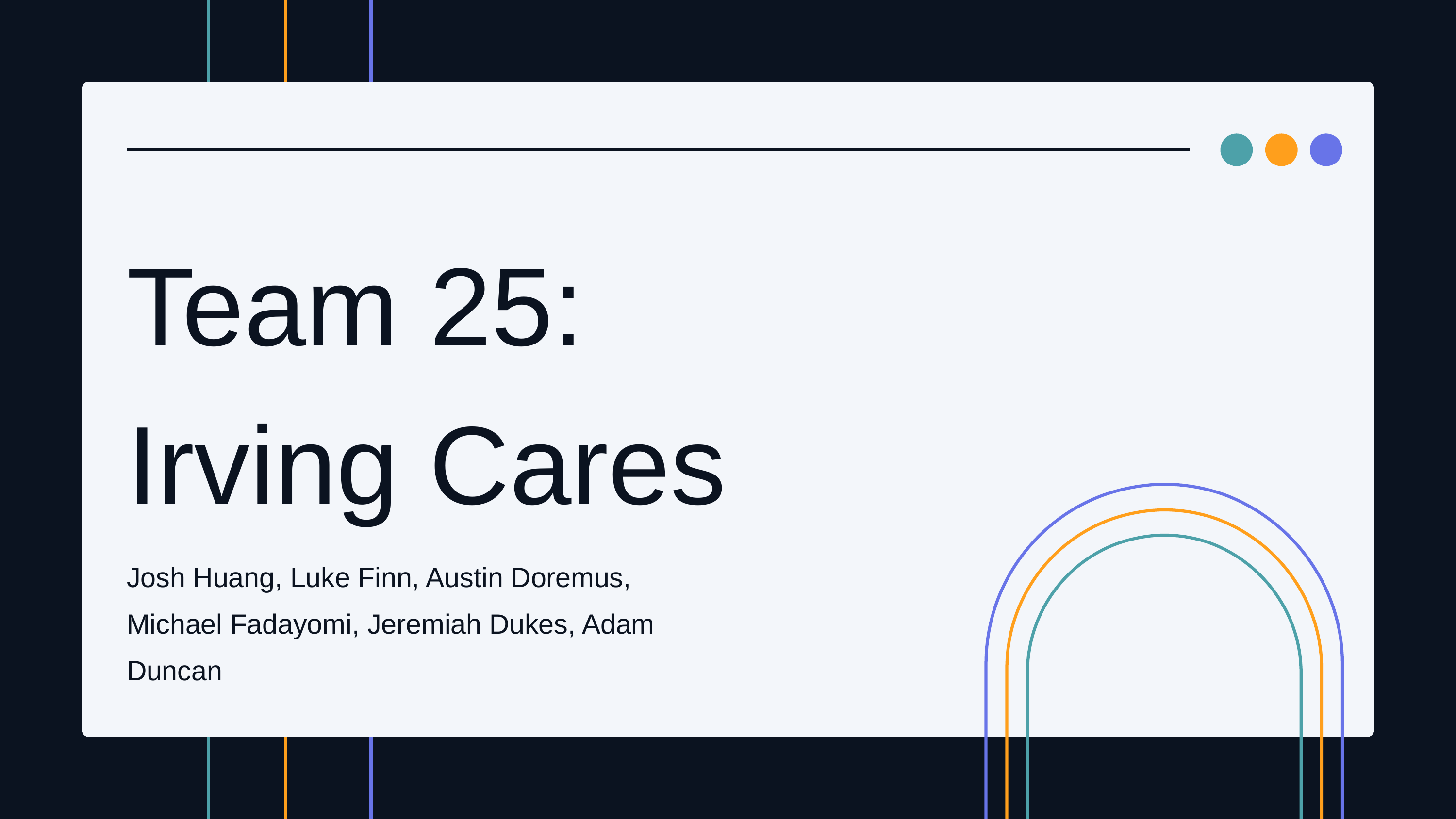

Team 25:
Irving Cares

Josh Huang, Luke Finn, Austin Doremus, Michael Fadayomi, Jeremiah Dukes, Adam Duncan